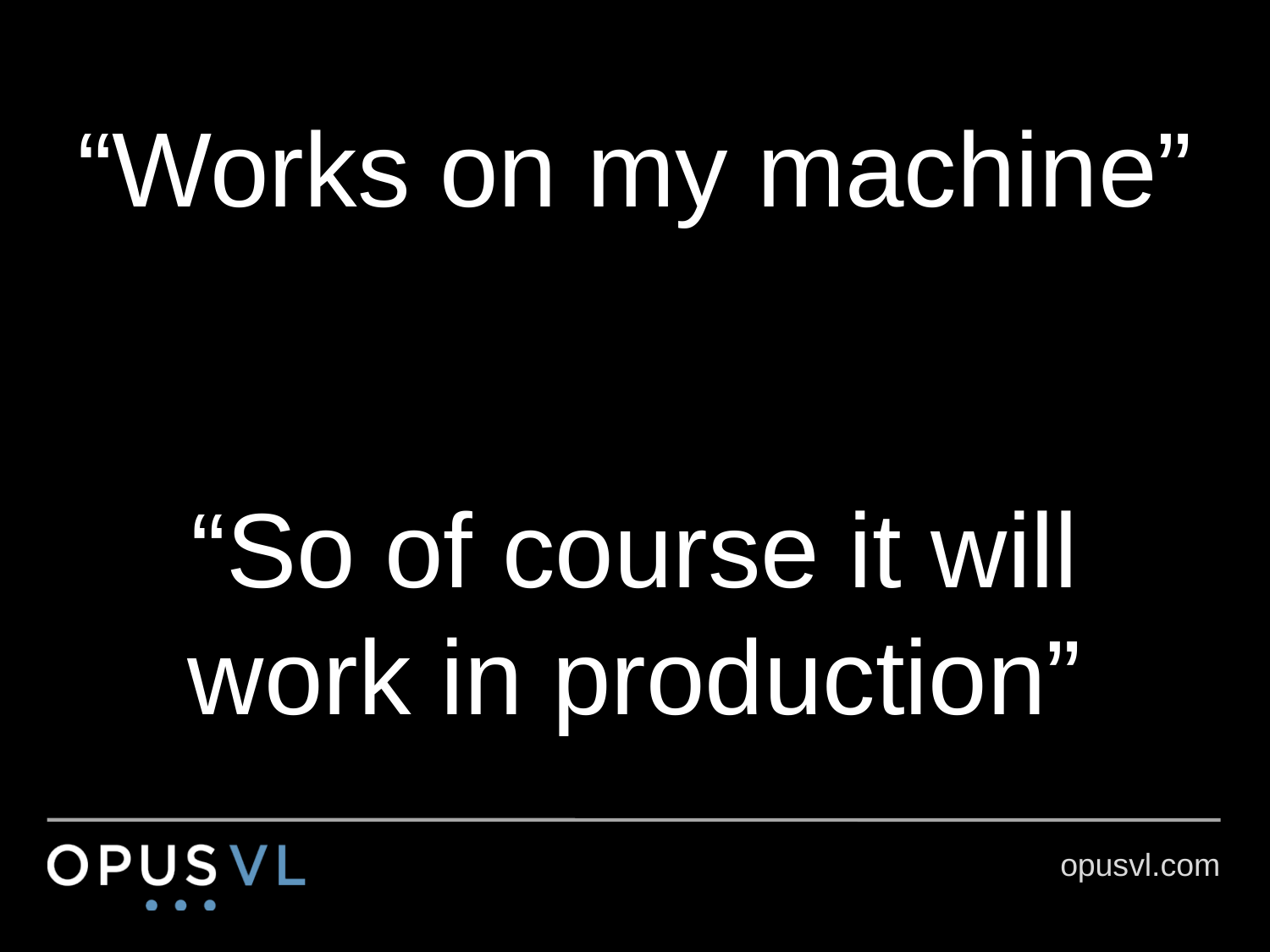

# “Works on my machine” “So of course it will work in production”